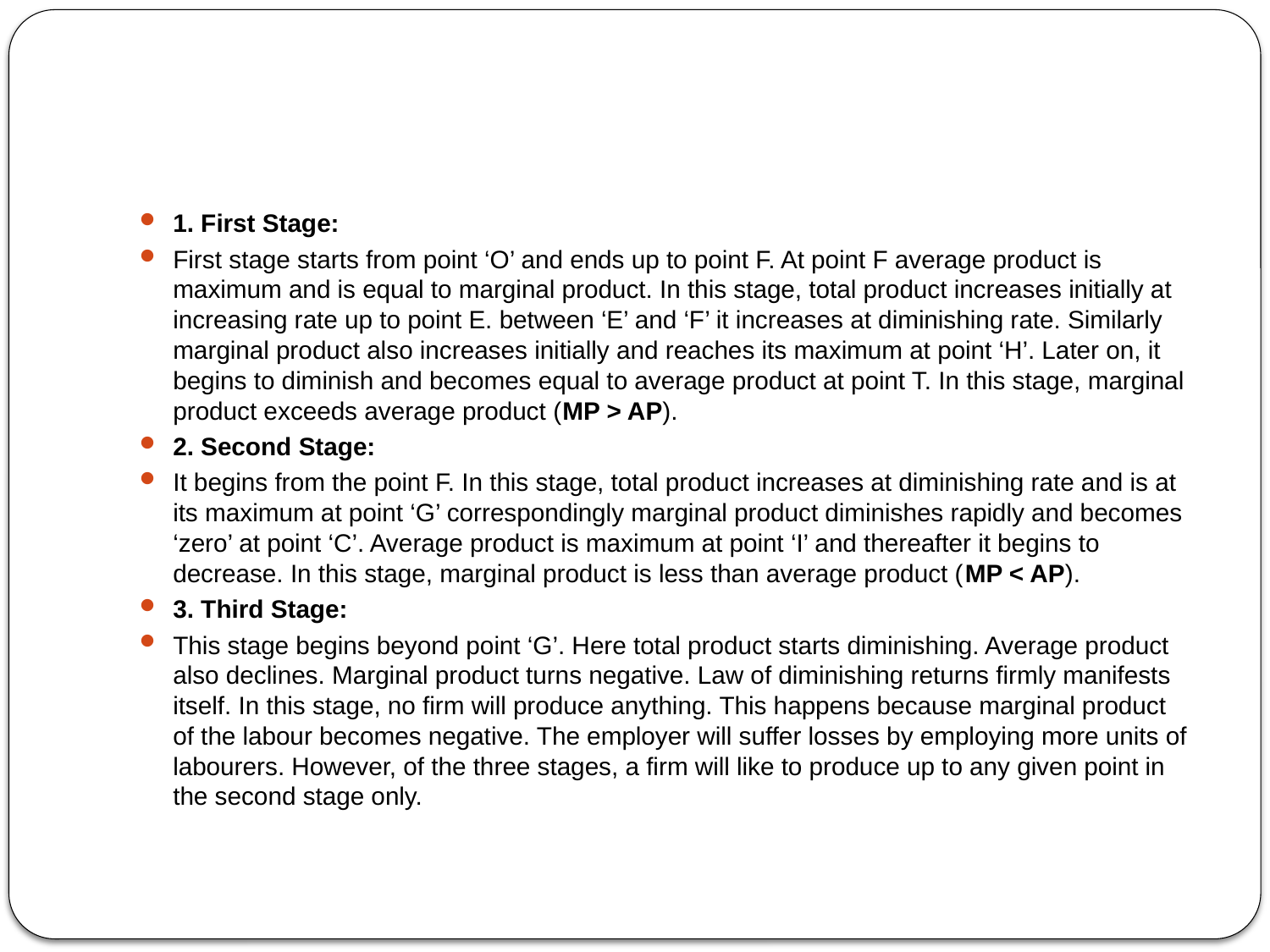

#
1. First Stage:
First stage starts from point ‘O’ and ends up to point F. At point F average product is maximum and is equal to marginal product. In this stage, total product increases initially at increasing rate up to point E. between ‘E’ and ‘F’ it increases at diminishing rate. Similarly marginal product also increases initially and reaches its maximum at point ‘H’. Later on, it begins to diminish and becomes equal to average product at point T. In this stage, marginal product exceeds average product (MP > AP).
2. Second Stage:
It begins from the point F. In this stage, total product increases at diminishing rate and is at its maximum at point ‘G’ correspondingly marginal product diminishes rapidly and becomes ‘zero’ at point ‘C’. Average product is maximum at point ‘I’ and thereafter it begins to decrease. In this stage, marginal product is less than average product (MP < AP).
3. Third Stage:
This stage begins beyond point ‘G’. Here total product starts diminishing. Average product also declines. Marginal product turns negative. Law of diminishing returns firmly manifests itself. In this stage, no firm will produce anything. This happens because marginal product of the labour becomes negative. The employer will suffer losses by employing more units of labourers. However, of the three stages, a firm will like to produce up to any given point in the second stage only.